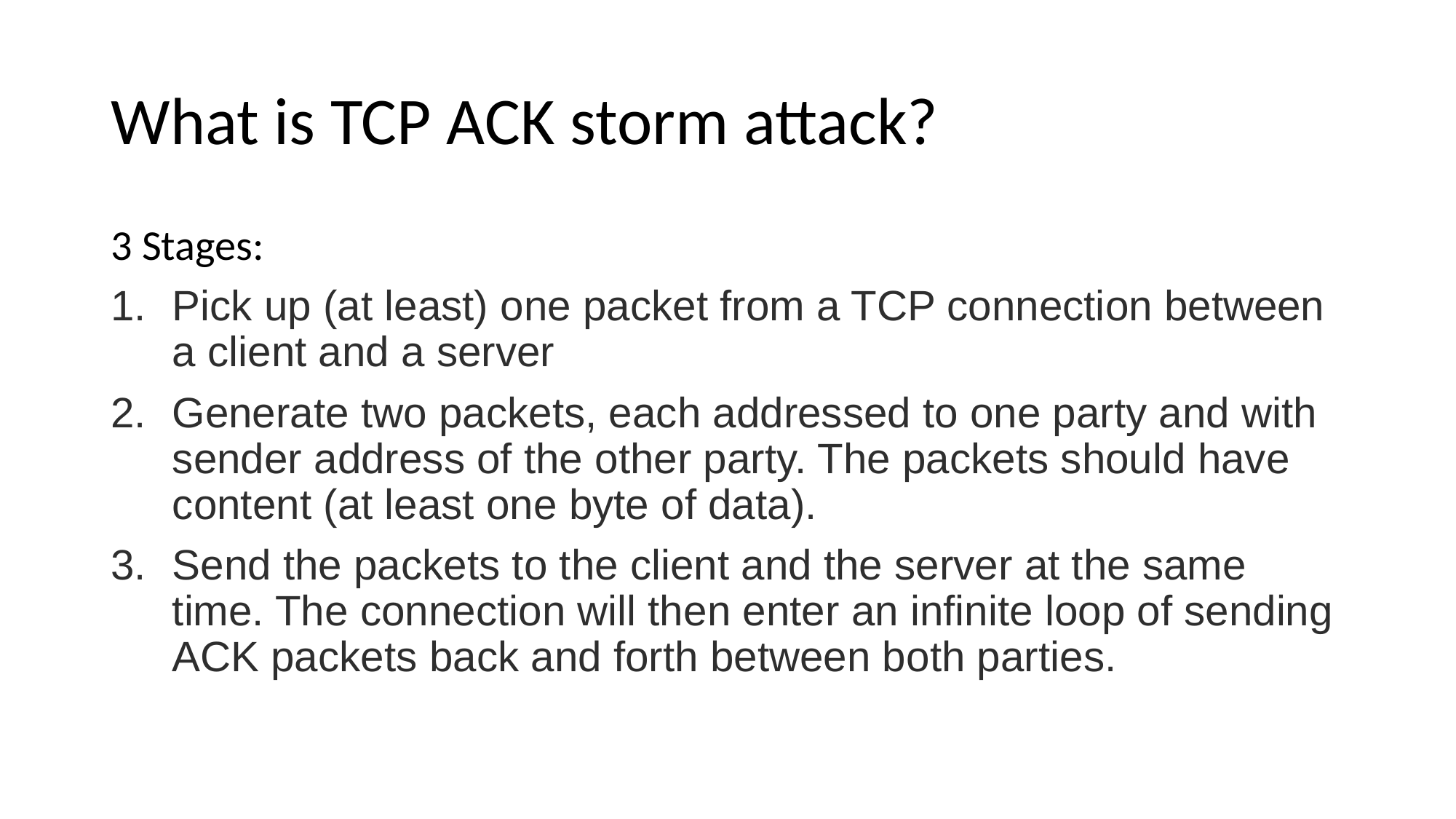

# What is TCP ACK storm attack?
3 Stages:
Pick up (at least) one packet from a TCP connection between a client and a server
Generate two packets, each addressed to one party and with sender address of the other party. The packets should have content (at least one byte of data).
Send the packets to the client and the server at the same time. The connection will then enter an infinite loop of sending ACK packets back and forth between both parties.